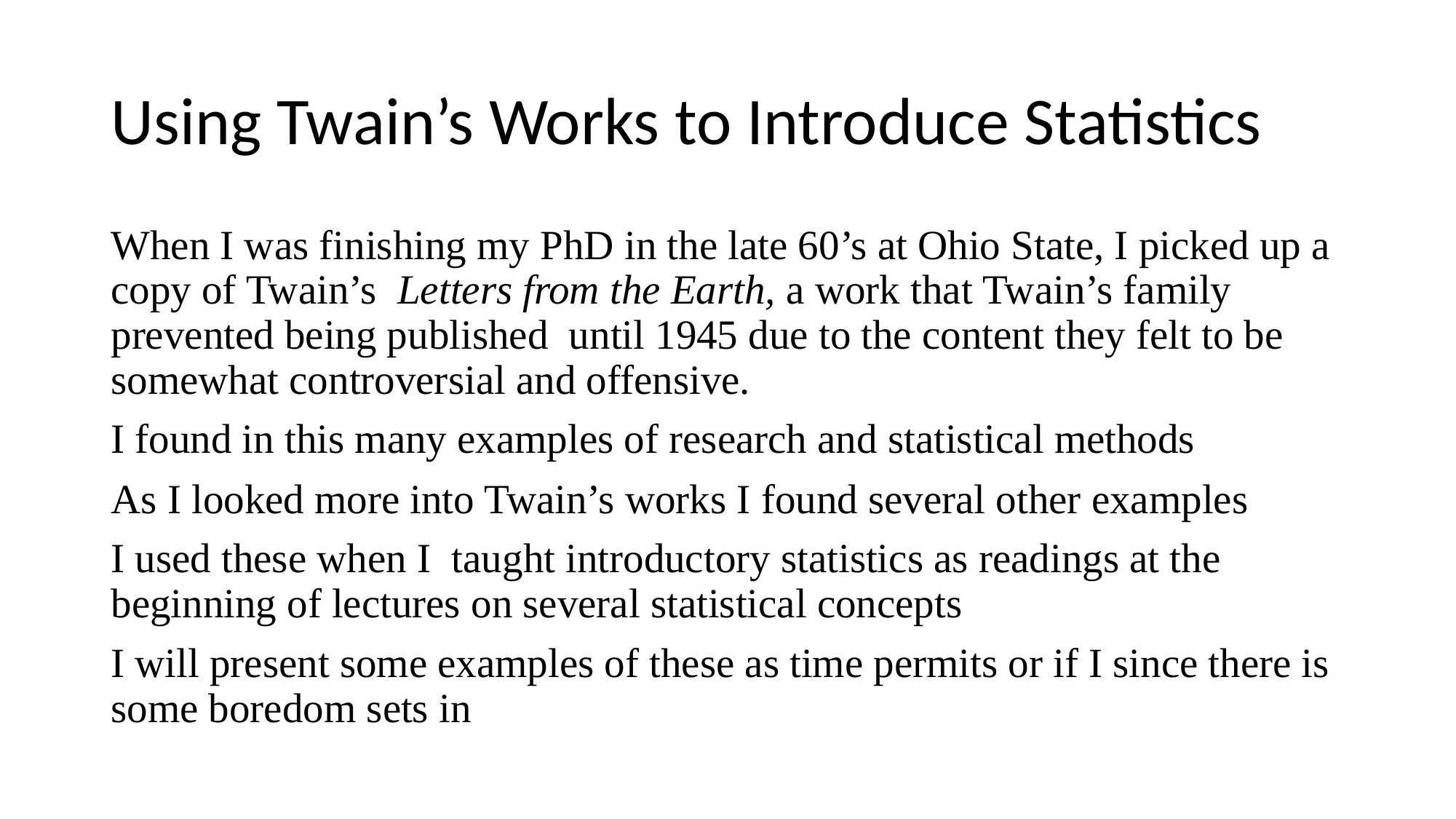

# Using Twain’s Works to Introduce Statistics
When I was finishing my PhD in the late 60’s at Ohio State, I picked up a copy of Twain’s  Letters from the Earth, a work that Twain’s family prevented being published  until 1945 due to the content they felt to be somewhat controversial and offensive.
I found in this many examples of research and statistical methods
As I looked more into Twain’s works I found several other examples
I used these when I  taught introductory statistics as readings at the beginning of lectures on several statistical concepts
I will present some examples of these as time permits or if I since there is some boredom sets in